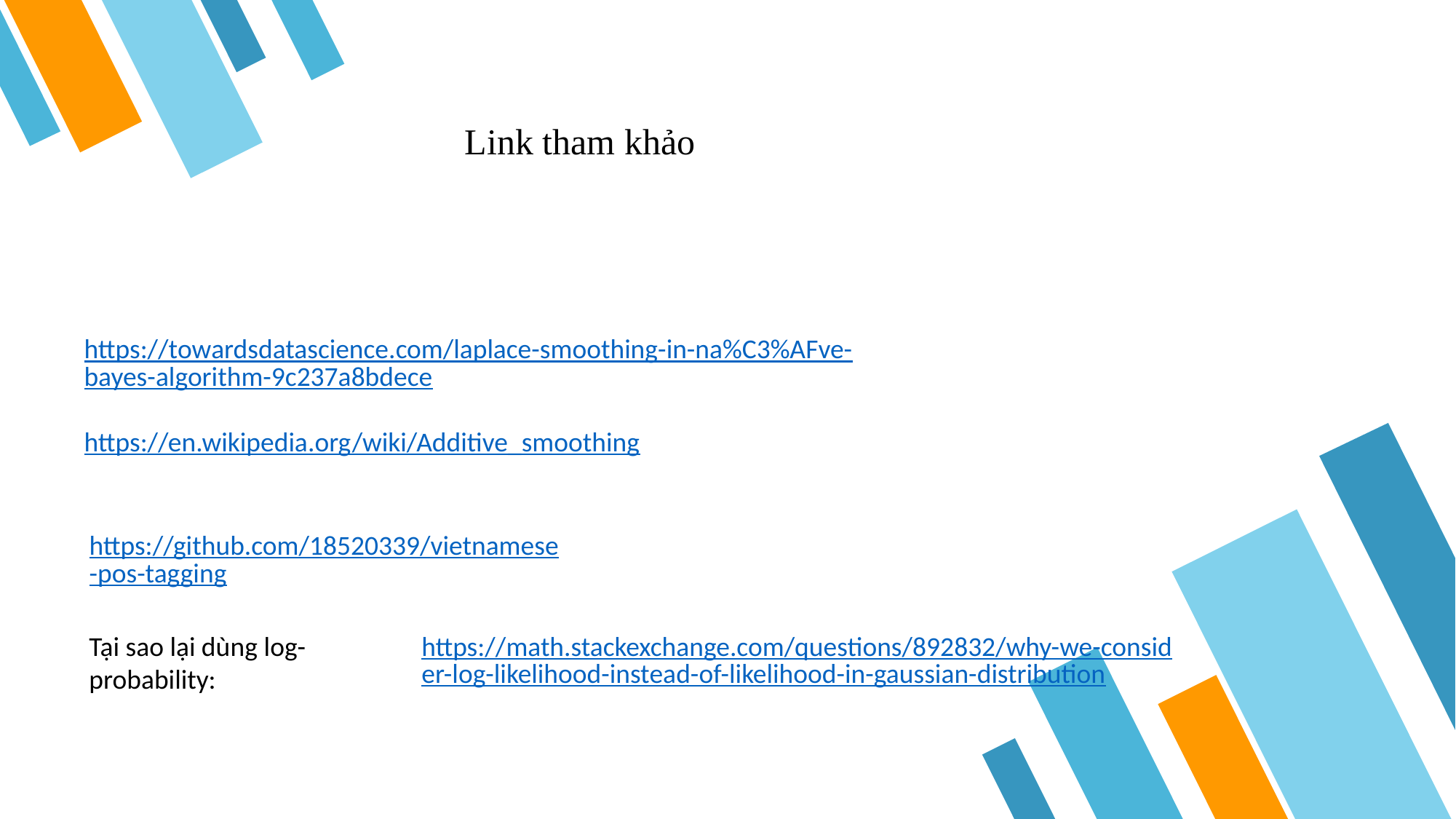

# Link tham khảo
https://towardsdatascience.com/laplace-smoothing-in-na%C3%AFve-bayes-algorithm-9c237a8bdece

https://en.wikipedia.org/wiki/Additive_smoothing

https://github.com/18520339/vietnamese-pos-tagging

https://math.stackexchange.com/questions/892832/why-we-consider-log-likelihood-instead-of-likelihood-in-gaussian-distribution

Tại sao lại dùng log-probability: